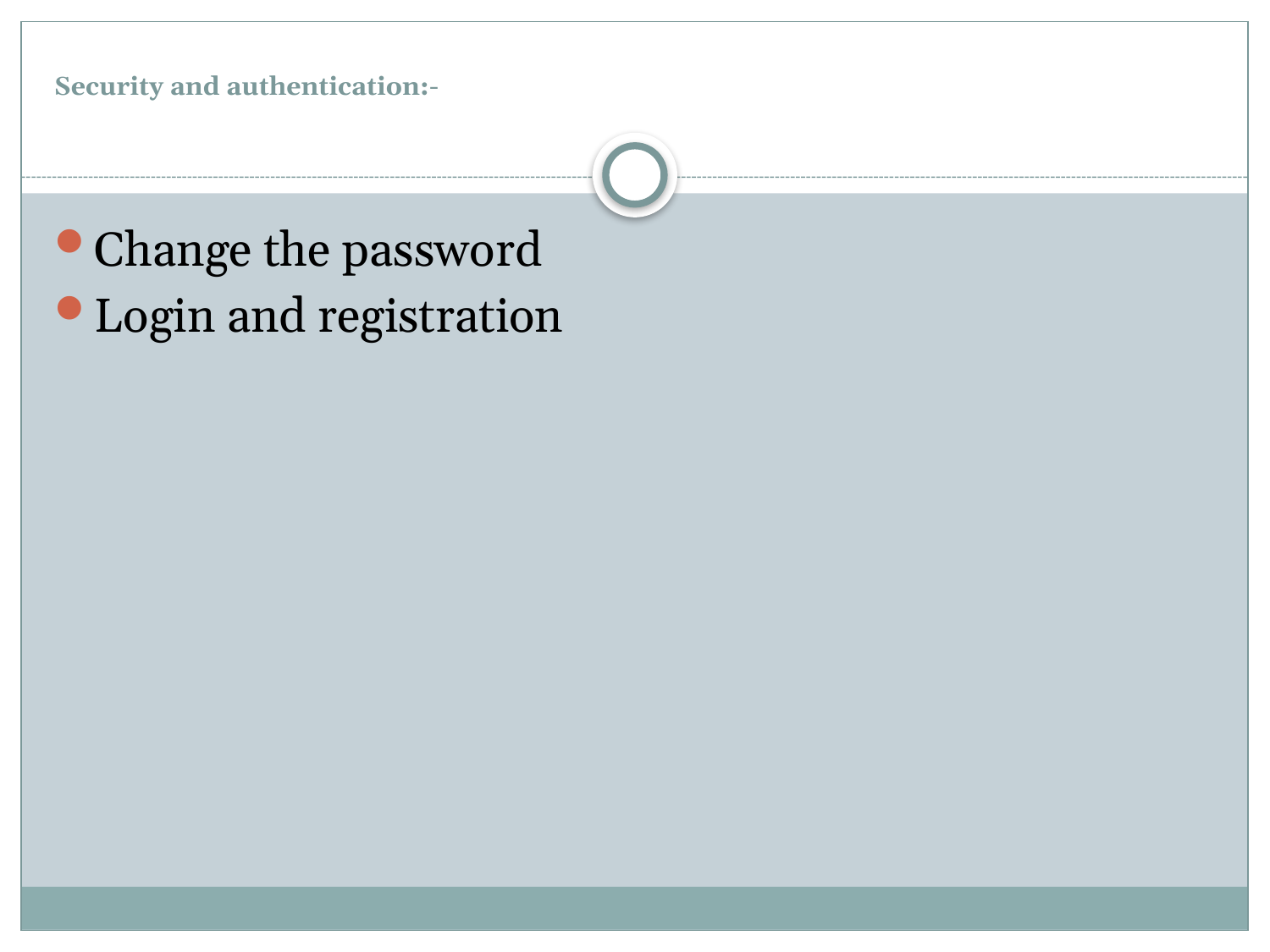

# Security and authentication:-
Change the password
Login and registration